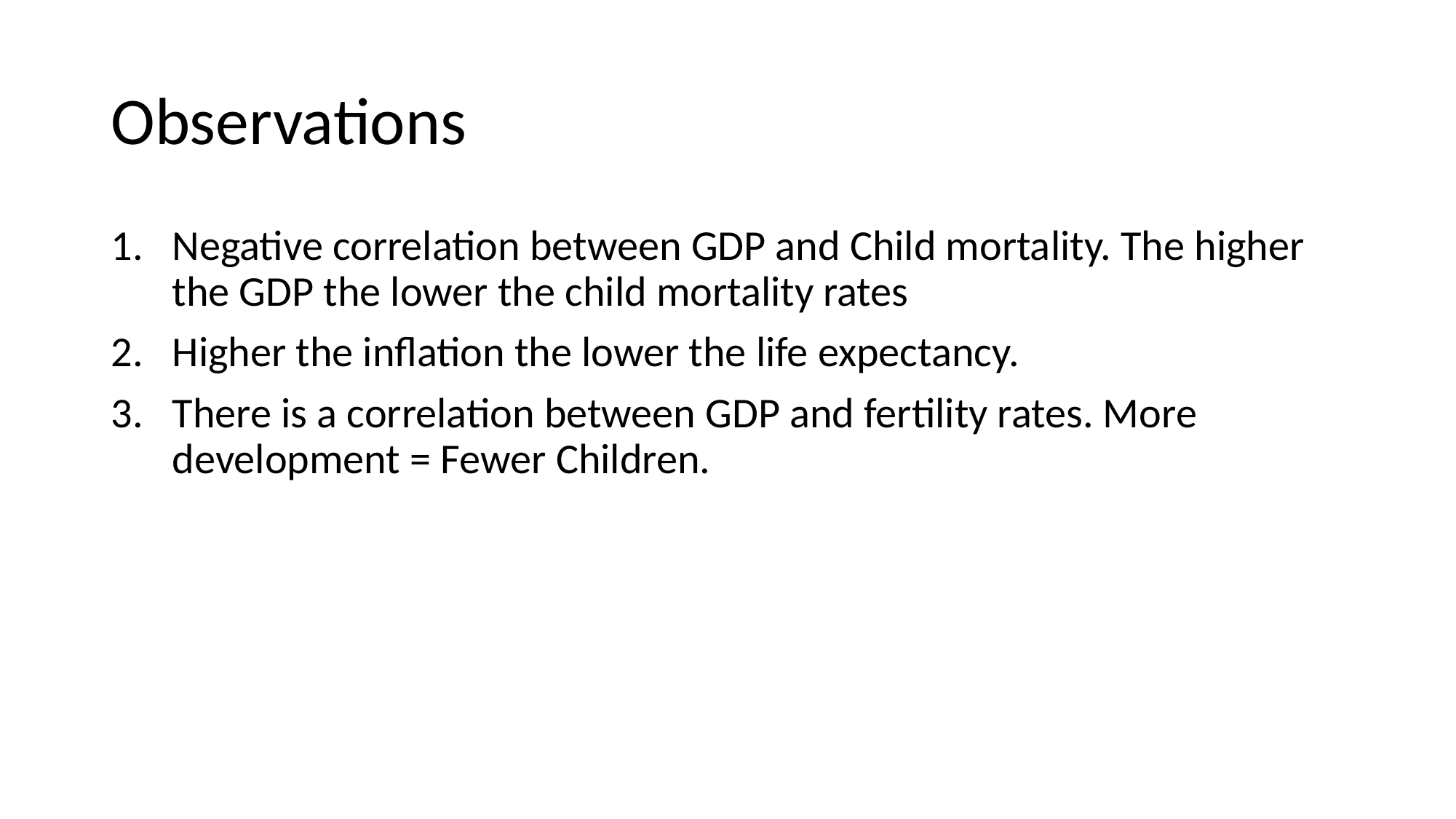

# Observations
Negative correlation between GDP and Child mortality. The higher the GDP the lower the child mortality rates
Higher the inflation the lower the life expectancy.
There is a correlation between GDP and fertility rates. More development = Fewer Children.